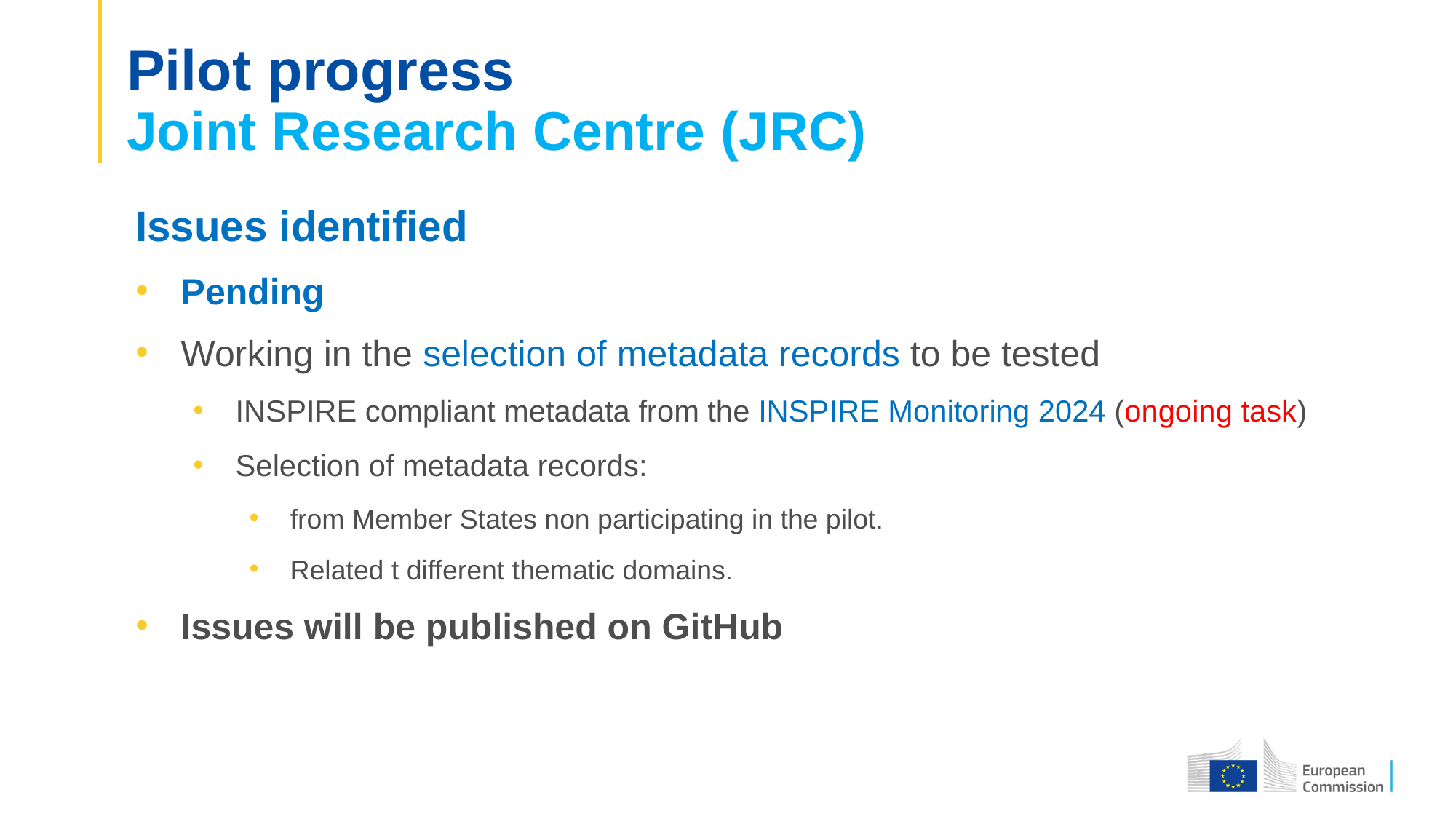

# Pilot progress Joint Research Centre (JRC)
Issues identified
Pending
Working in the selection of metadata records to be tested
INSPIRE compliant metadata from the INSPIRE Monitoring 2024 (ongoing task)
Selection of metadata records:
from Member States non participating in the pilot.
Related t different thematic domains.
Issues will be published on GitHub